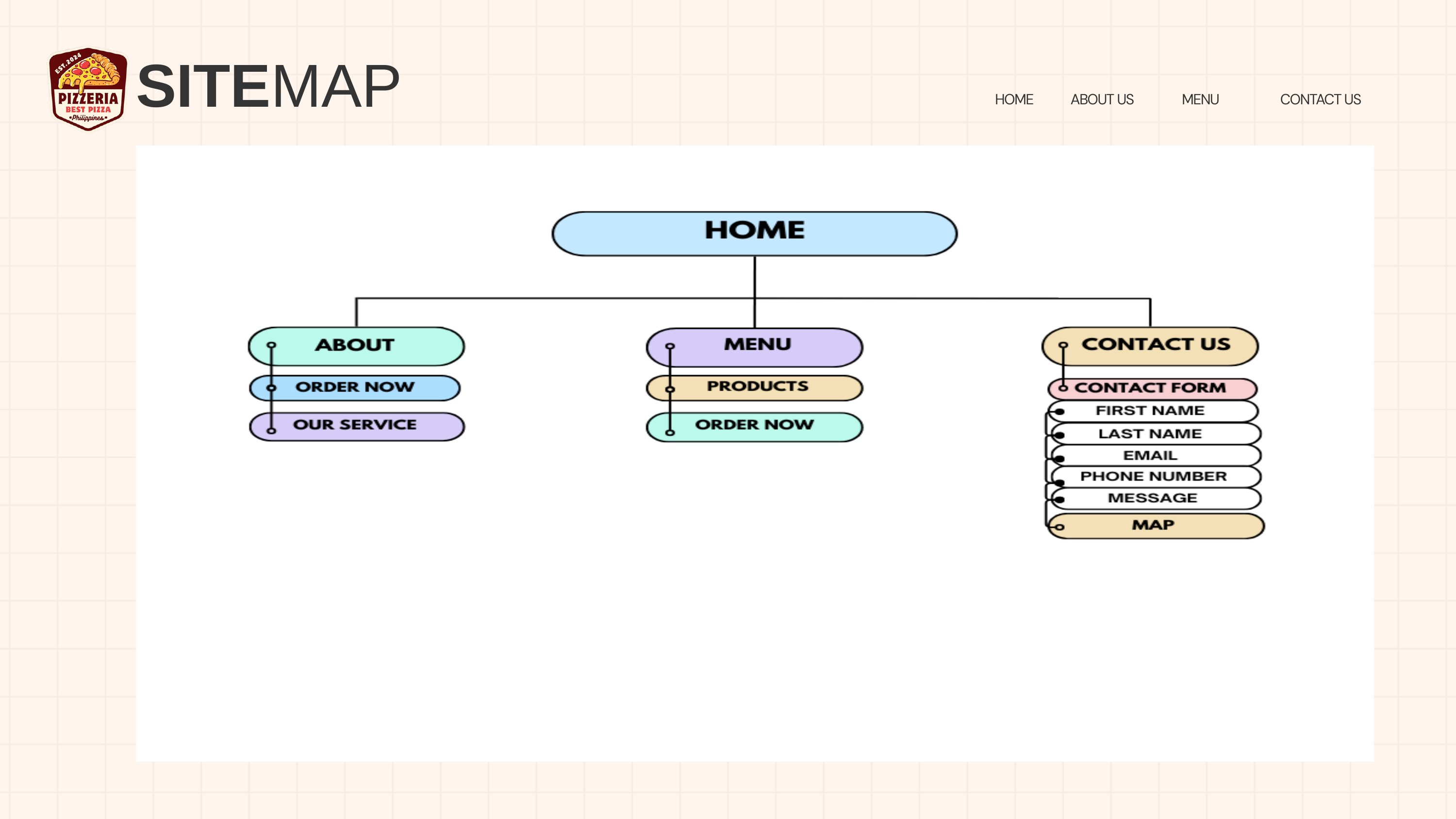

SITE
MAP
HOME
ABOUT US
MENU
CONTACT US